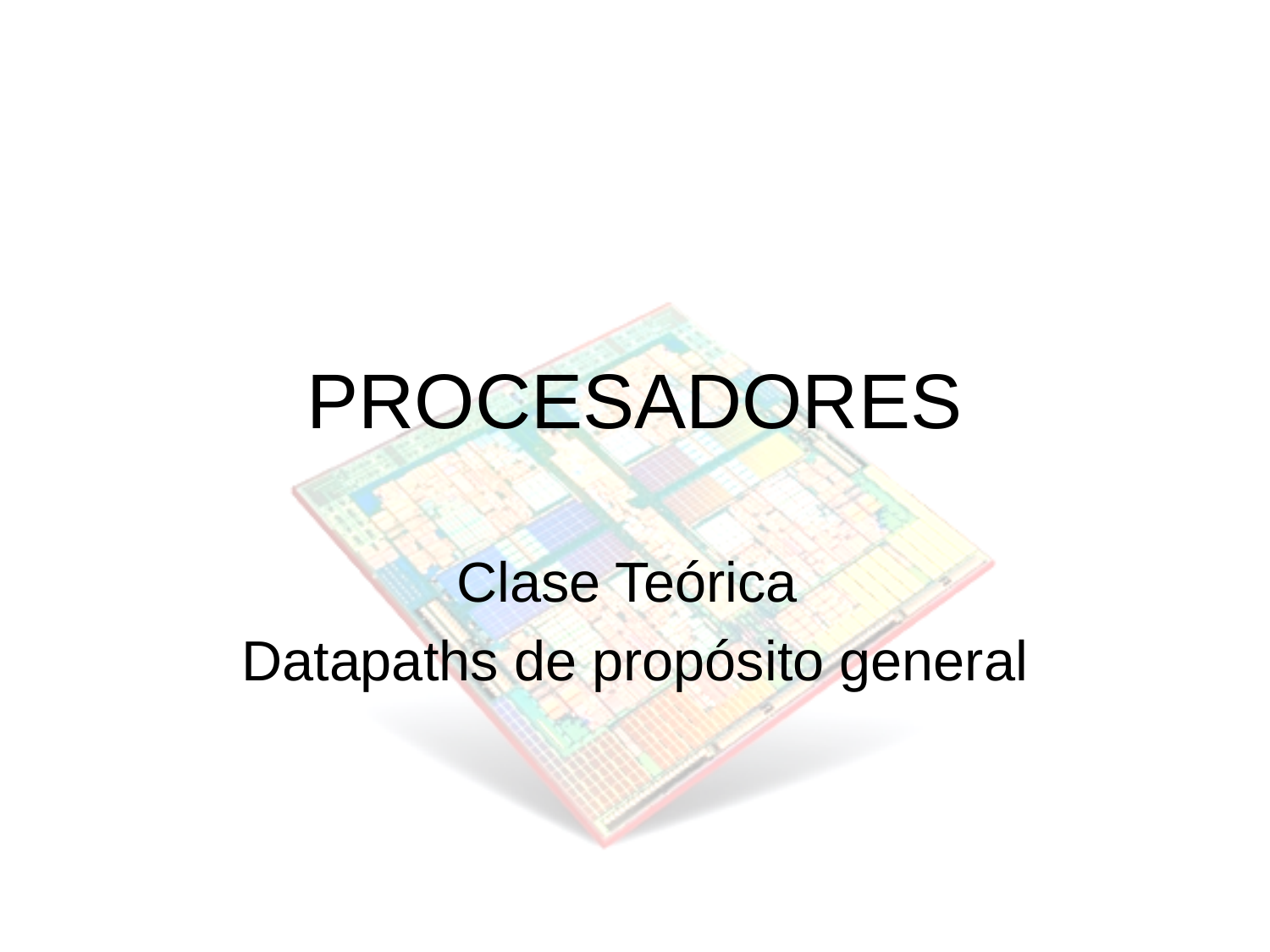

# PROCESADORES
Clase Teórica
Datapaths de propósito general